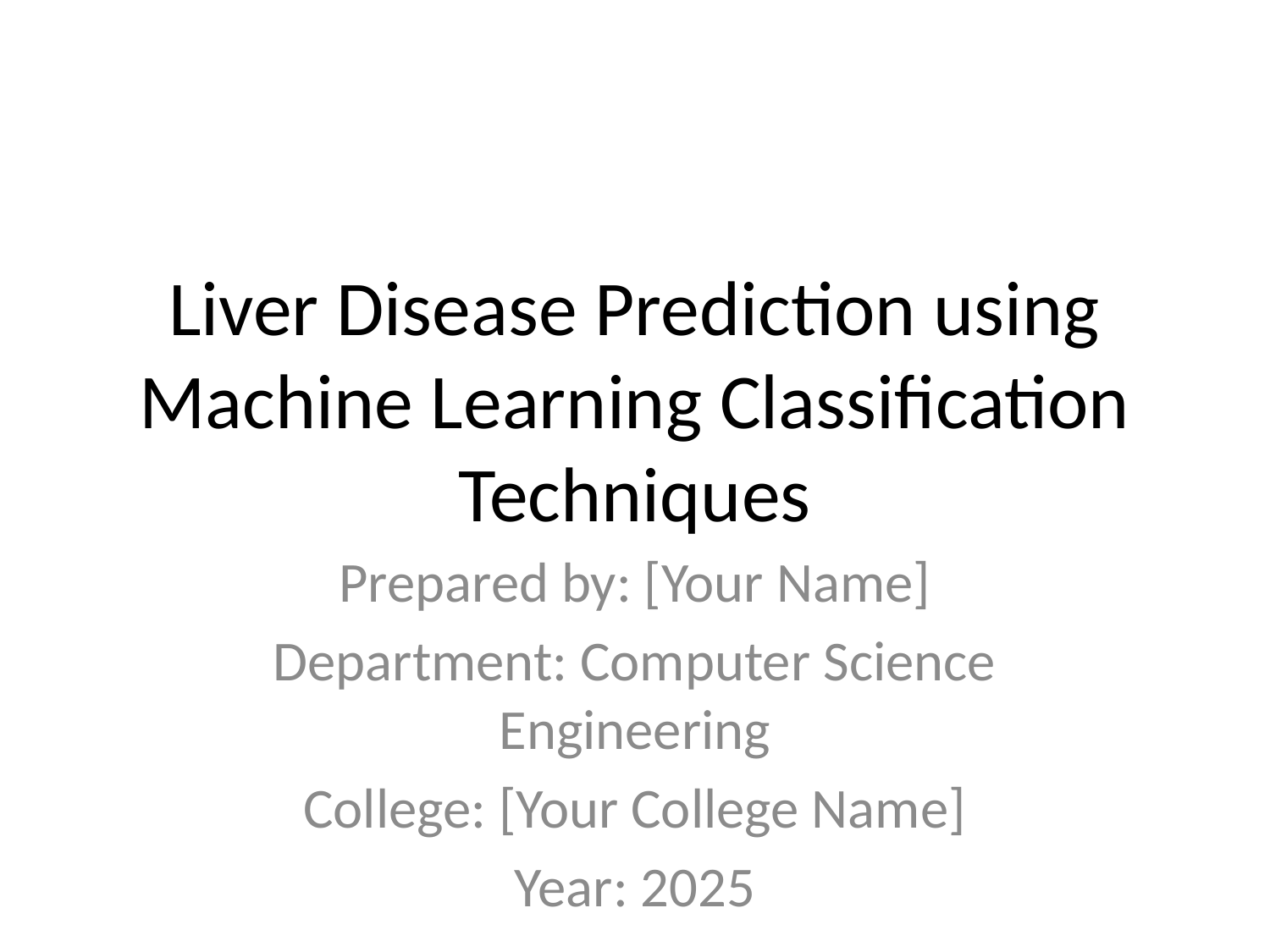

# Liver Disease Prediction using Machine Learning Classification Techniques
Prepared by: [Your Name]
Department: Computer Science Engineering
College: [Your College Name]
Year: 2025